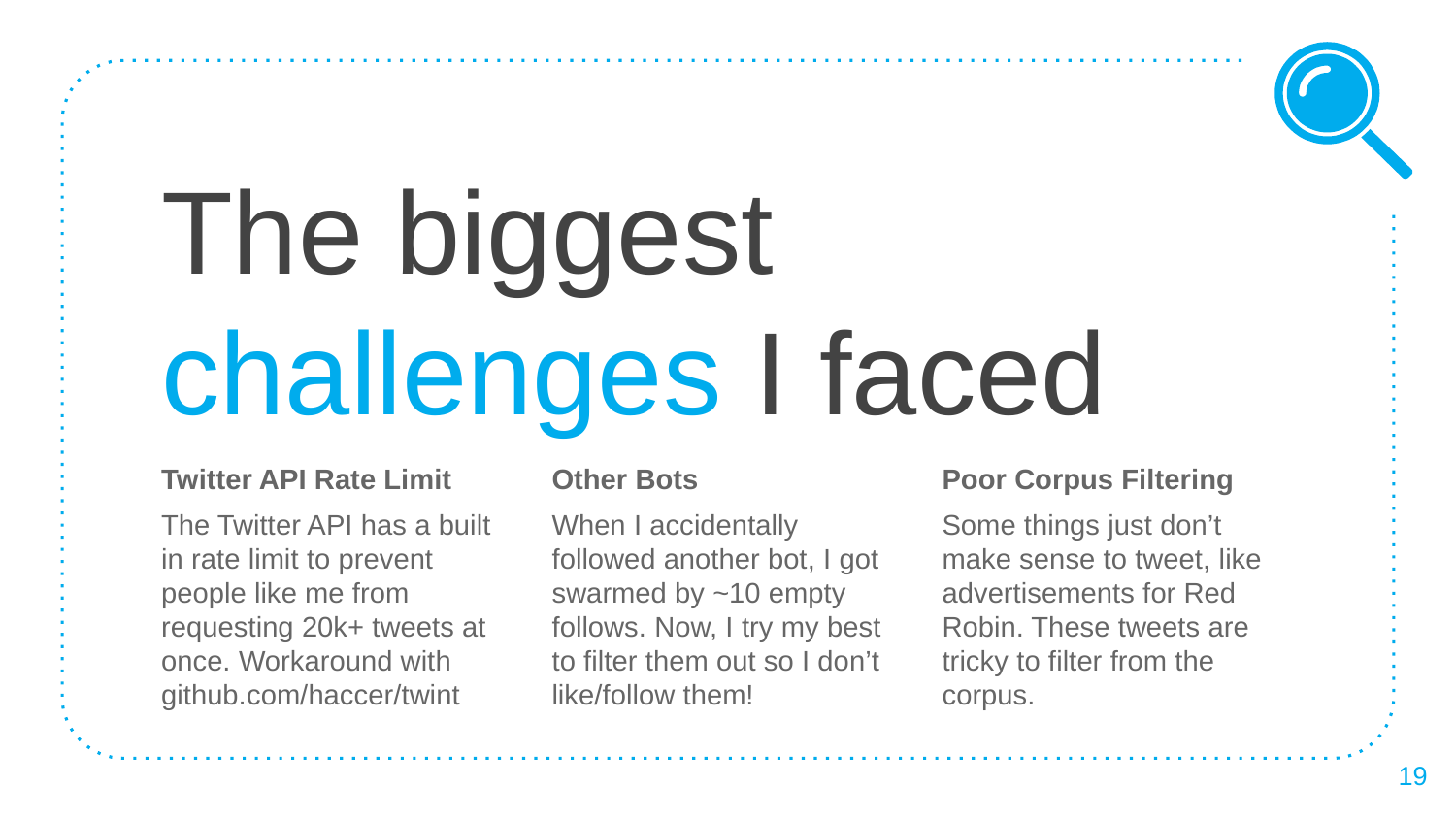

# The biggest
challenges I faced
Twitter API Rate Limit
The Twitter API has a built in rate limit to prevent people like me from requesting 20k+ tweets at once. Workaround with github.com/haccer/twint
Other Bots
When I accidentally followed another bot, I got swarmed by ~10 empty follows. Now, I try my best to filter them out so I don’t like/follow them!
Poor Corpus Filtering
Some things just don’t make sense to tweet, like advertisements for Red Robin. These tweets are tricky to filter from the corpus.

19